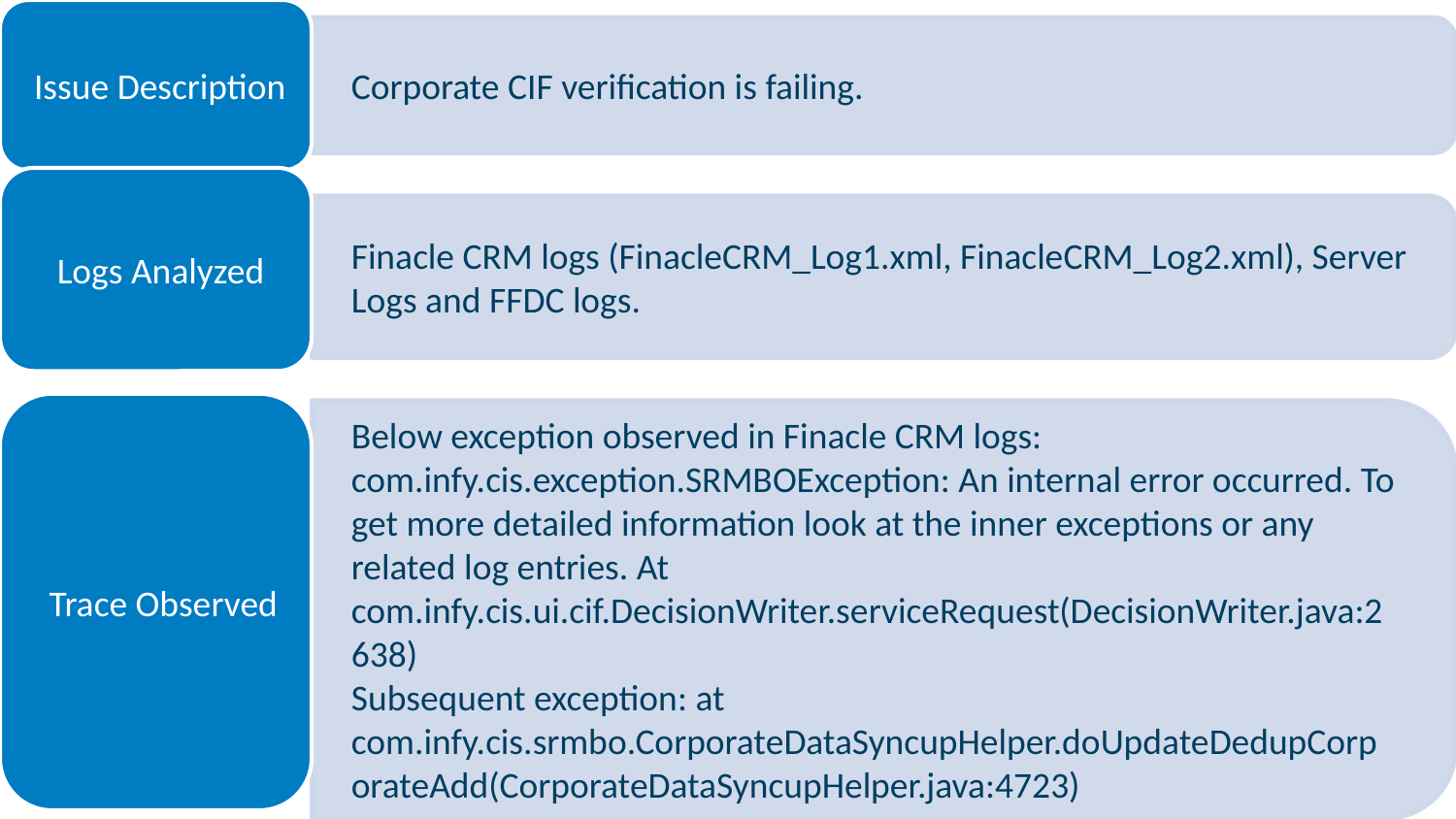

Corporate CIF verification is failing.
Issue Description
Finacle CRM logs (FinacleCRM_Log1.xml, FinacleCRM_Log2.xml), Server Logs and FFDC logs.
Logs Analyzed
Below exception observed in Finacle CRM logs:
com.infy.cis.exception.SRMBOException: An internal error occurred. To get more detailed information look at the inner exceptions or any related log entries. At com.infy.cis.ui.cif.DecisionWriter.serviceRequest(DecisionWriter.java:2638)
Subsequent exception: at com.infy.cis.srmbo.CorporateDataSyncupHelper.doUpdateDedupCorporateAdd(CorporateDataSyncupHelper.java:4723)
Trace Observed